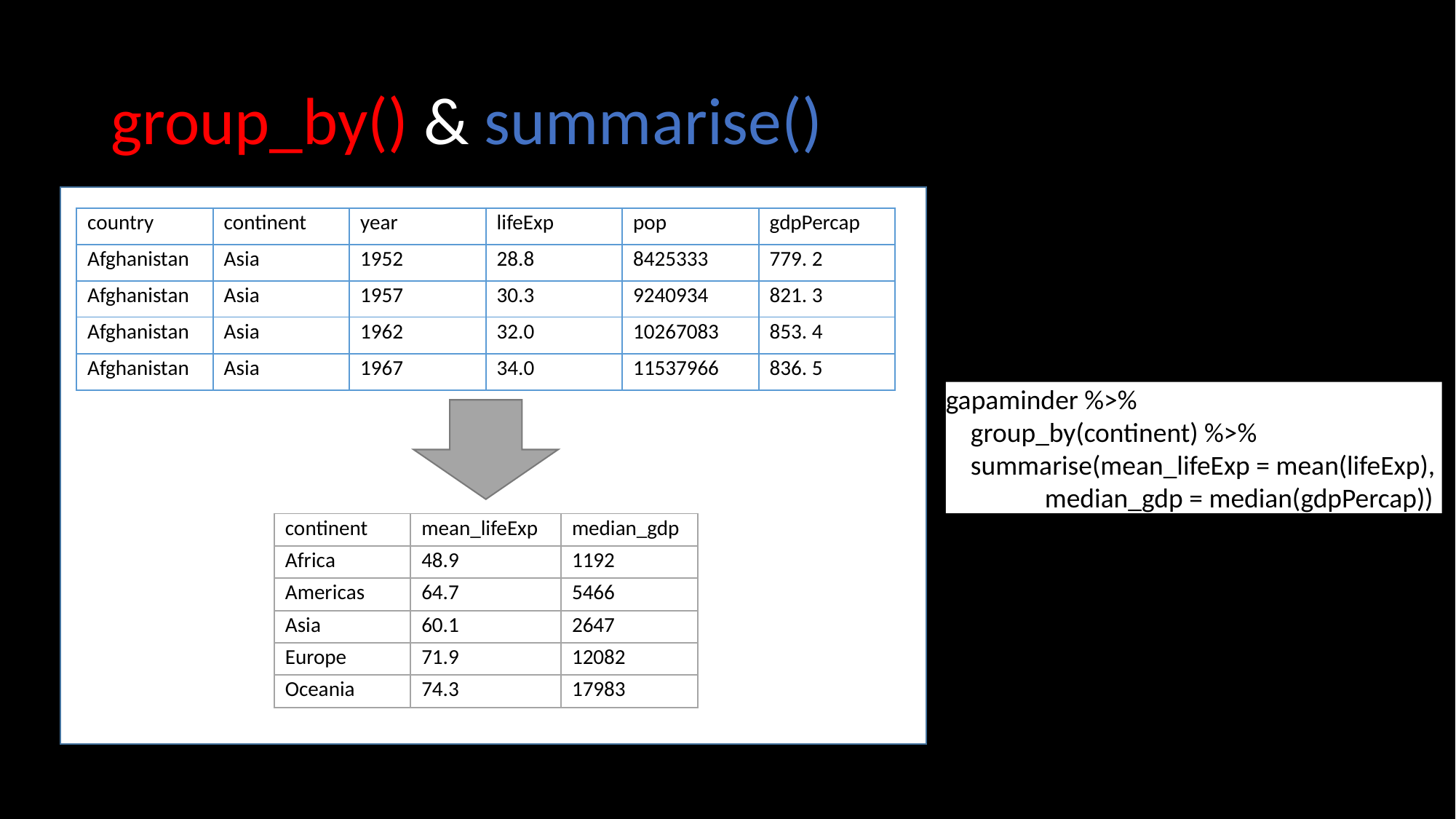

# group_by() & summarise()

| country | continent | year | lifeExp | pop | gdpPercap |
| --- | --- | --- | --- | --- | --- |
| Afghanistan | Asia | 1952 | 28.8 | 8425333 | 779. 2 |
| Afghanistan | Asia | 1957 | 30.3 | 9240934 | 821. 3 |
| Afghanistan | Asia | 1962 | 32.0 | 10267083 | 853. 4 |
| Afghanistan | Asia | 1967 | 34.0 | 11537966 | 836. 5 |
gapaminder %>%
    group_by(continent) %>%
    summarise(mean_lifeExp = mean(lifeExp),
                median_gdp = median(gdpPercap))

| continent | mean\_lifeExp | median\_gdp |
| --- | --- | --- |
| Africa | 48.9 | 1192 |
| Americas | 64.7 | 5466 |
| Asia | 60.1 | 2647 |
| Europe | 71.9 | 12082 |
| Oceania | 74.3 | 17983 |